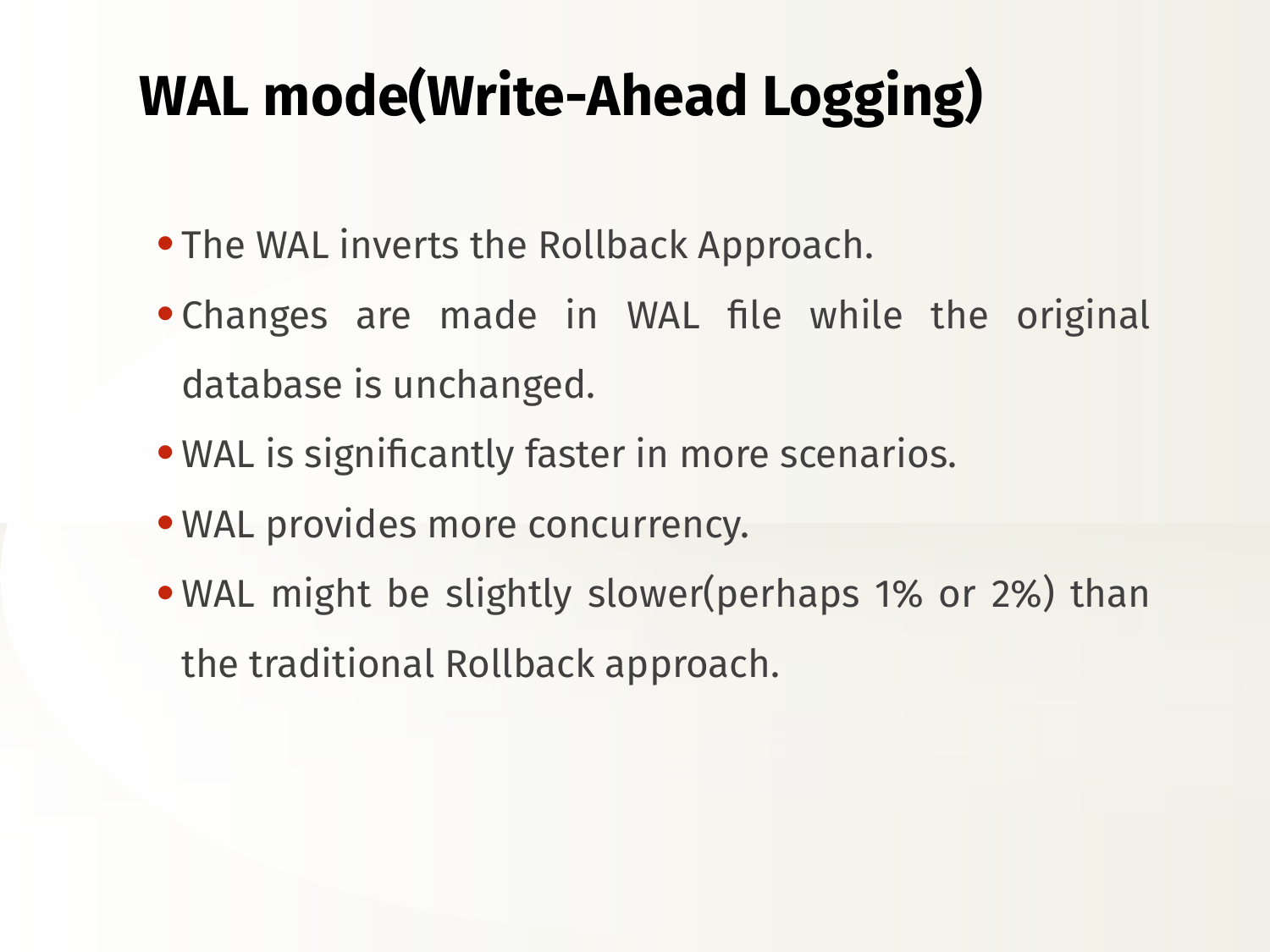

WAL mode(Write-Ahead Logging)
The WAL inverts the Rollback Approach.
Changes are made in WAL file while the original database is unchanged.
WAL is significantly faster in more scenarios.
WAL provides more concurrency.
WAL might be slightly slower(perhaps 1% or 2%) than the traditional Rollback approach.